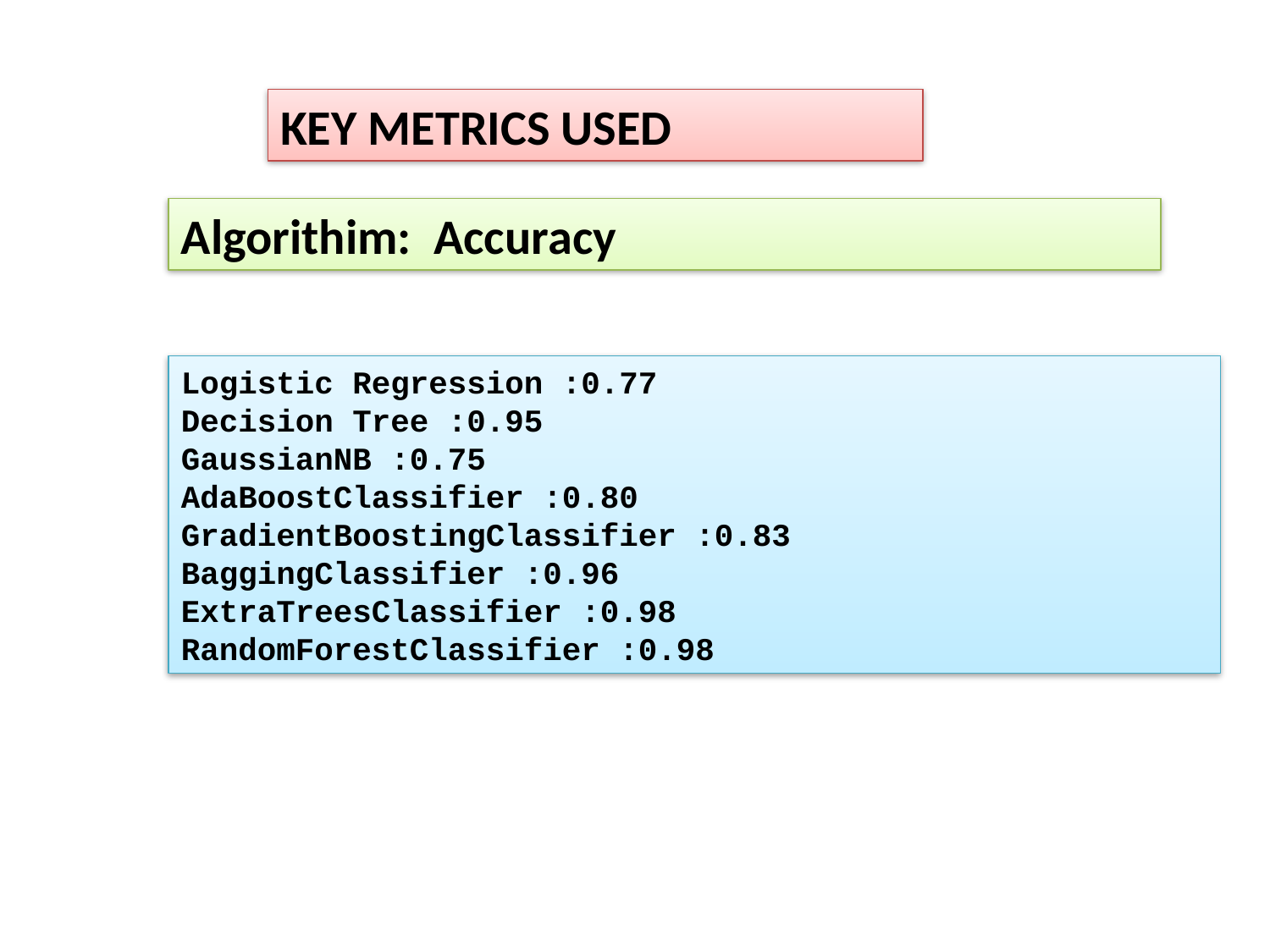

KEY METRICS USED
Algorithim:  Accuracy
Logistic Regression :0.77
Decision Tree :0.95
GaussianNB :0.75
AdaBoostClassifier :0.80
GradientBoostingClassifier :0.83
BaggingClassifier :0.96
ExtraTreesClassifier :0.98
RandomForestClassifier :0.98